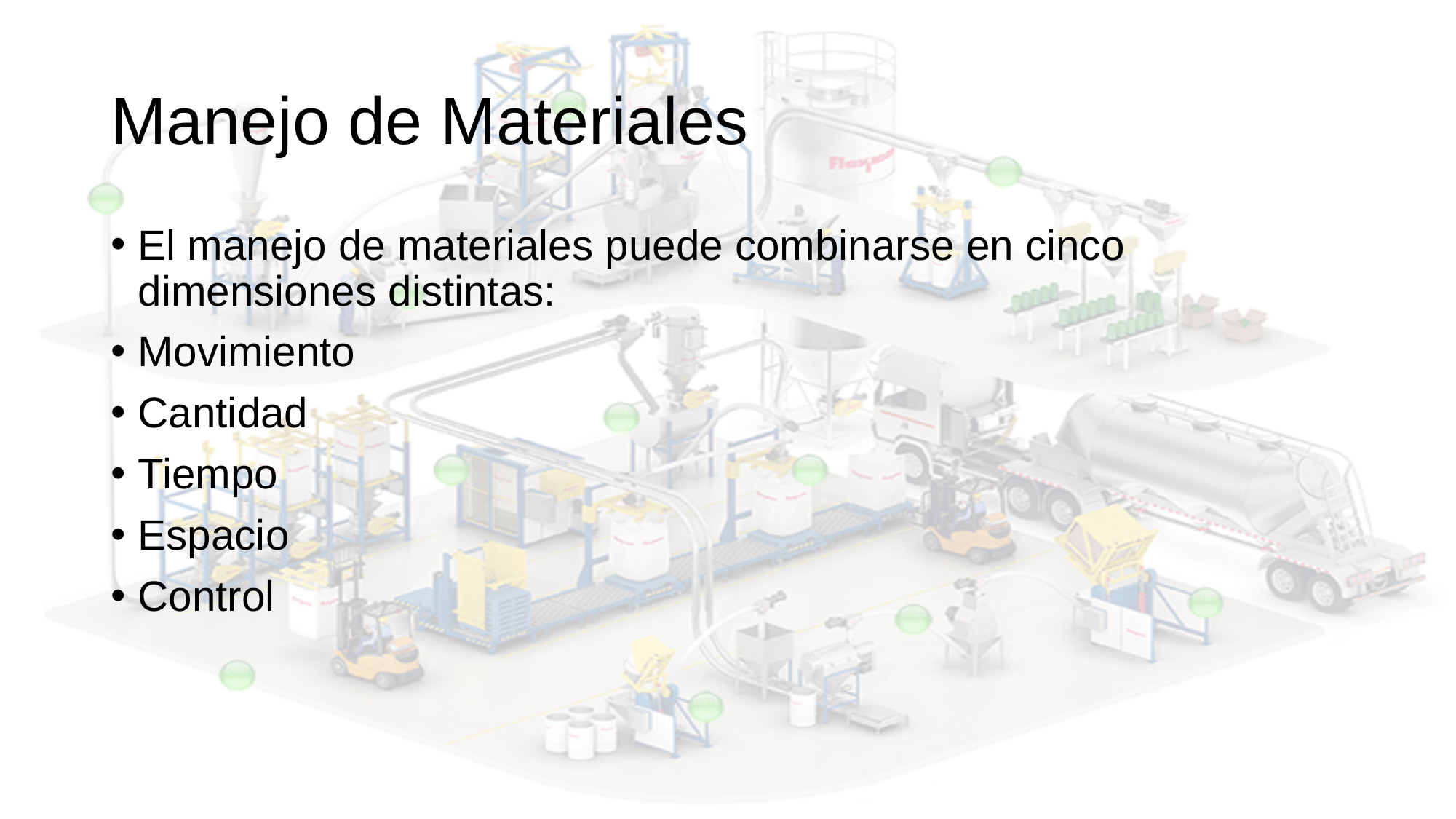

# Manejo de Materiales
El manejo de materiales puede combinarse en cinco dimensiones distintas:
Movimiento
Cantidad
Tiempo
Espacio
Control